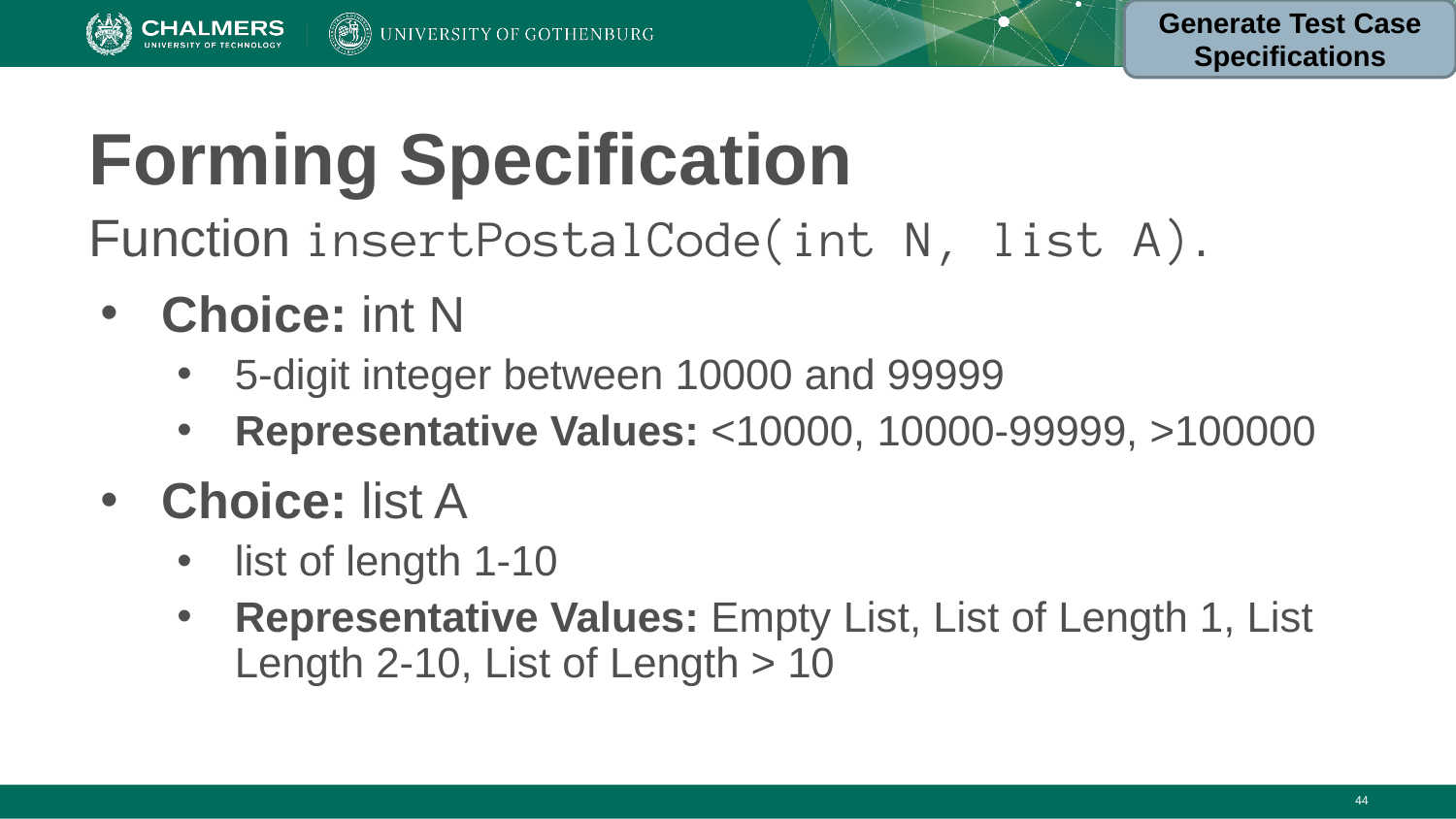

Generate Test Case Specifications
# Forming Specification
Function insertPostalCode(int N, list A).
Choice: int N
5-digit integer between 10000 and 99999
Representative Values: <10000, 10000-99999, >100000
Choice: list A
list of length 1-10
Representative Values: Empty List, List of Length 1, List Length 2-10, List of Length > 10
44